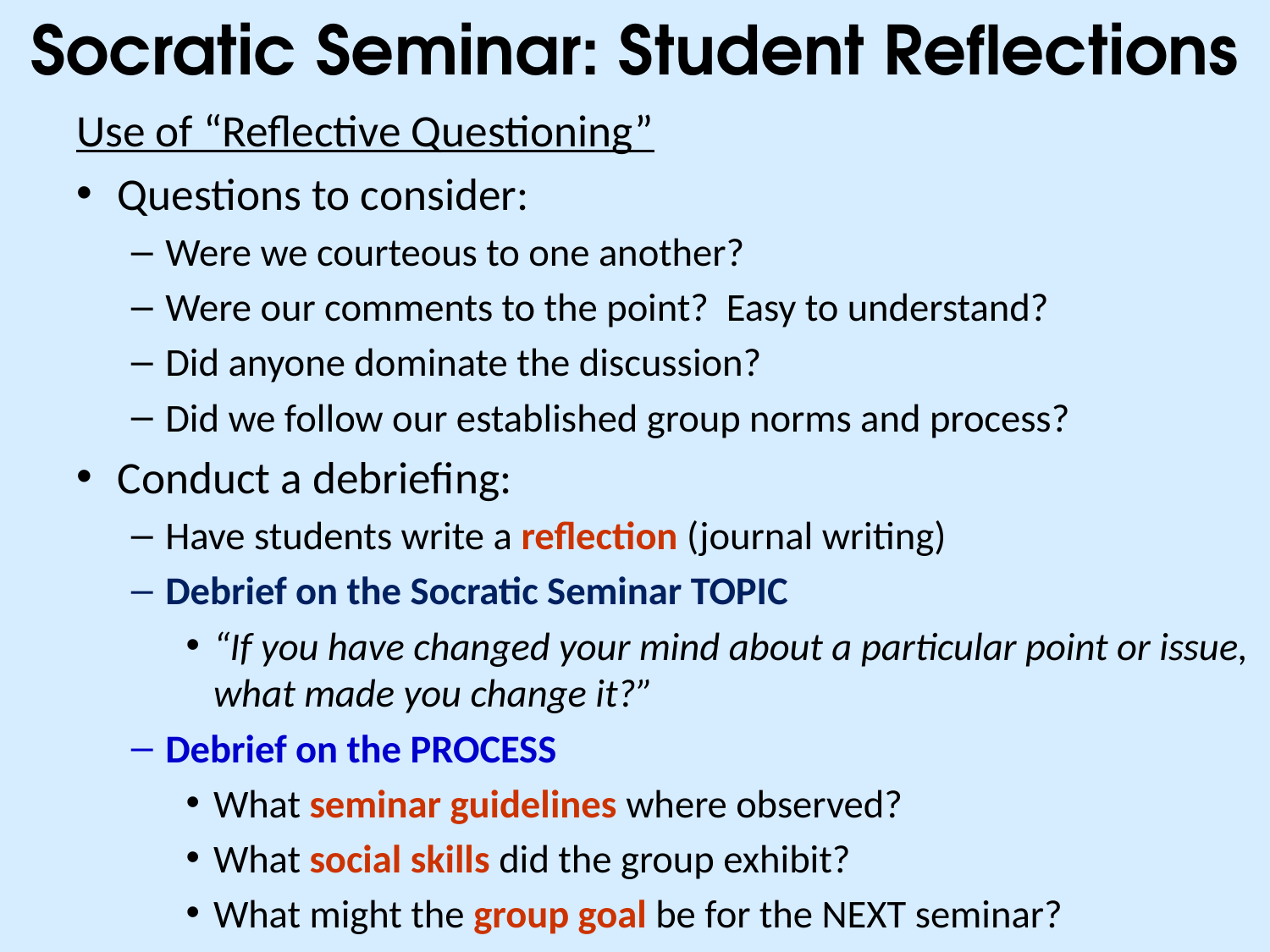

# Socratic Seminar: Student Reflections
Use of “Reflective Questioning”
Questions to consider:
Were we courteous to one another?
Were our comments to the point?  Easy to understand?
Did anyone dominate the discussion?
Did we follow our established group norms and process?
Conduct a debriefing:
Have students write a reflection (journal writing)
Debrief on the Socratic Seminar TOPIC
“If you have changed your mind about a particular point or issue, what made you change it?”
Debrief on the PROCESS
What seminar guidelines where observed?
What social skills did the group exhibit?
What might the group goal be for the NEXT seminar?